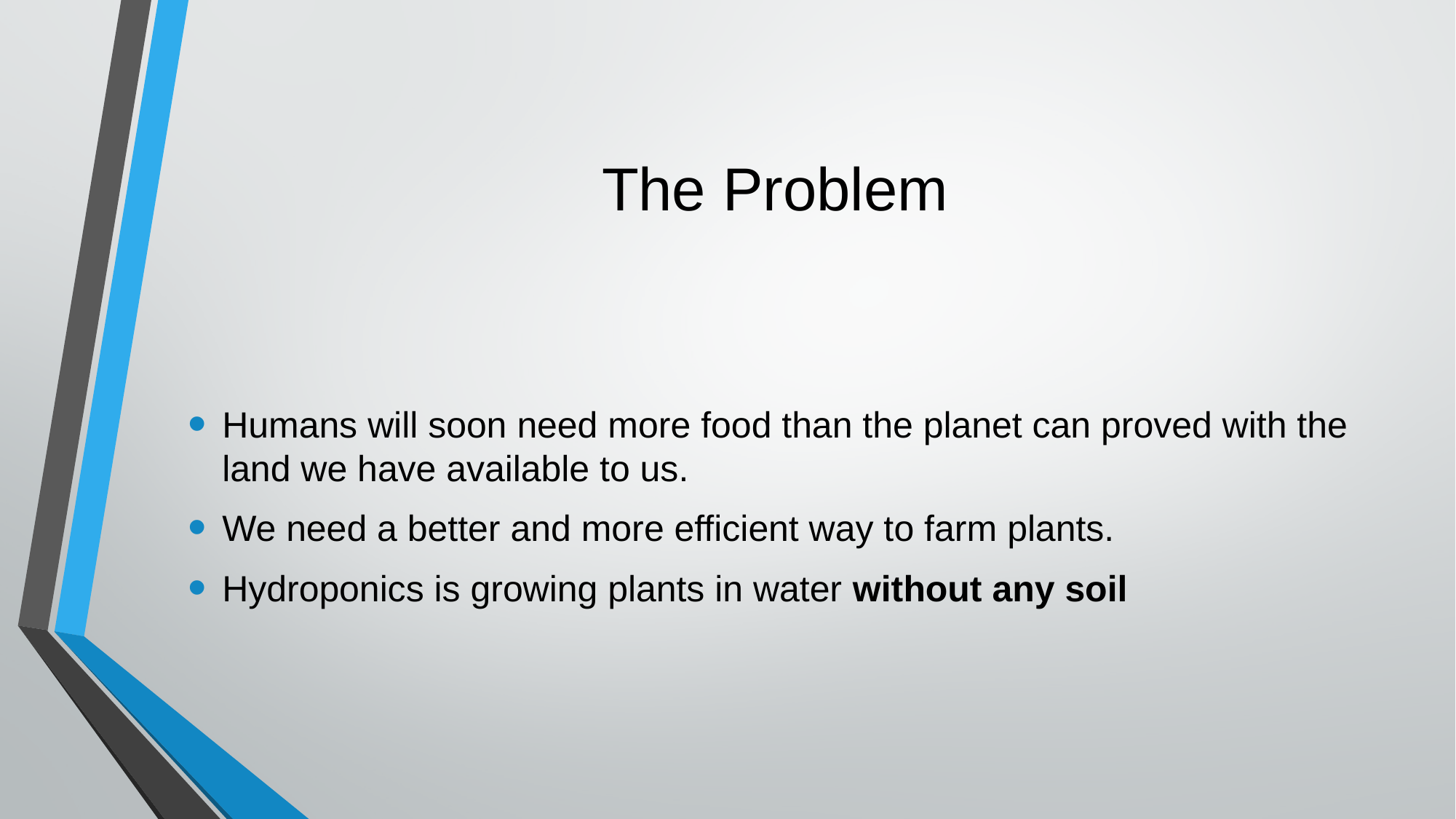

# The Problem
Humans will soon need more food than the planet can proved with the land we have available to us.
We need a better and more efficient way to farm plants.
Hydroponics is growing plants in water without any soil